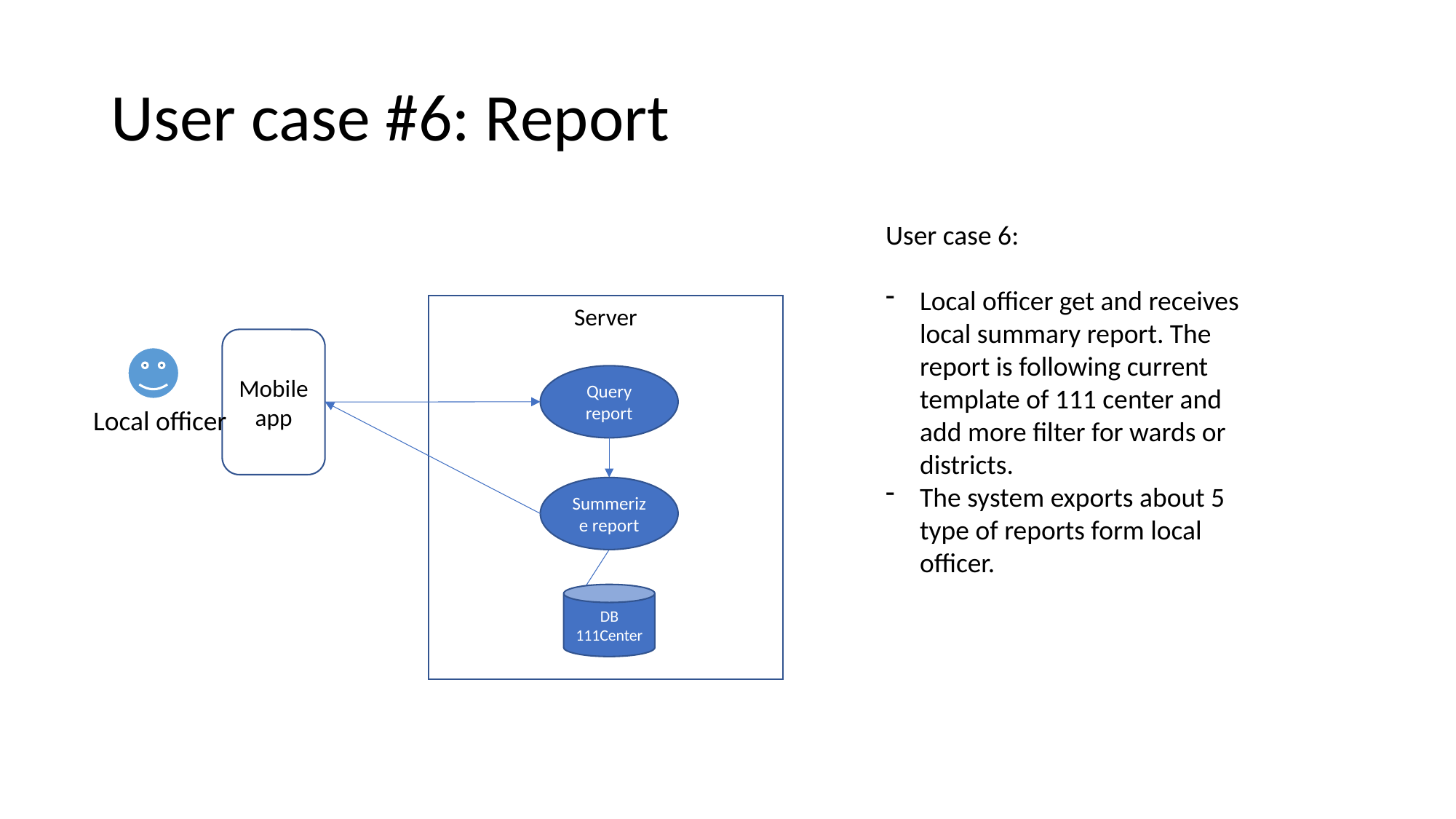

# User case #6: Report
User case 6:

Local officer get and receives local summary report. The report is following current template of 111 center and add more filter for wards or districts.
The system exports about 5 type of reports form local officer.

Server
Mobile app

Query report
Local officer
Summerize report
DB 111Center